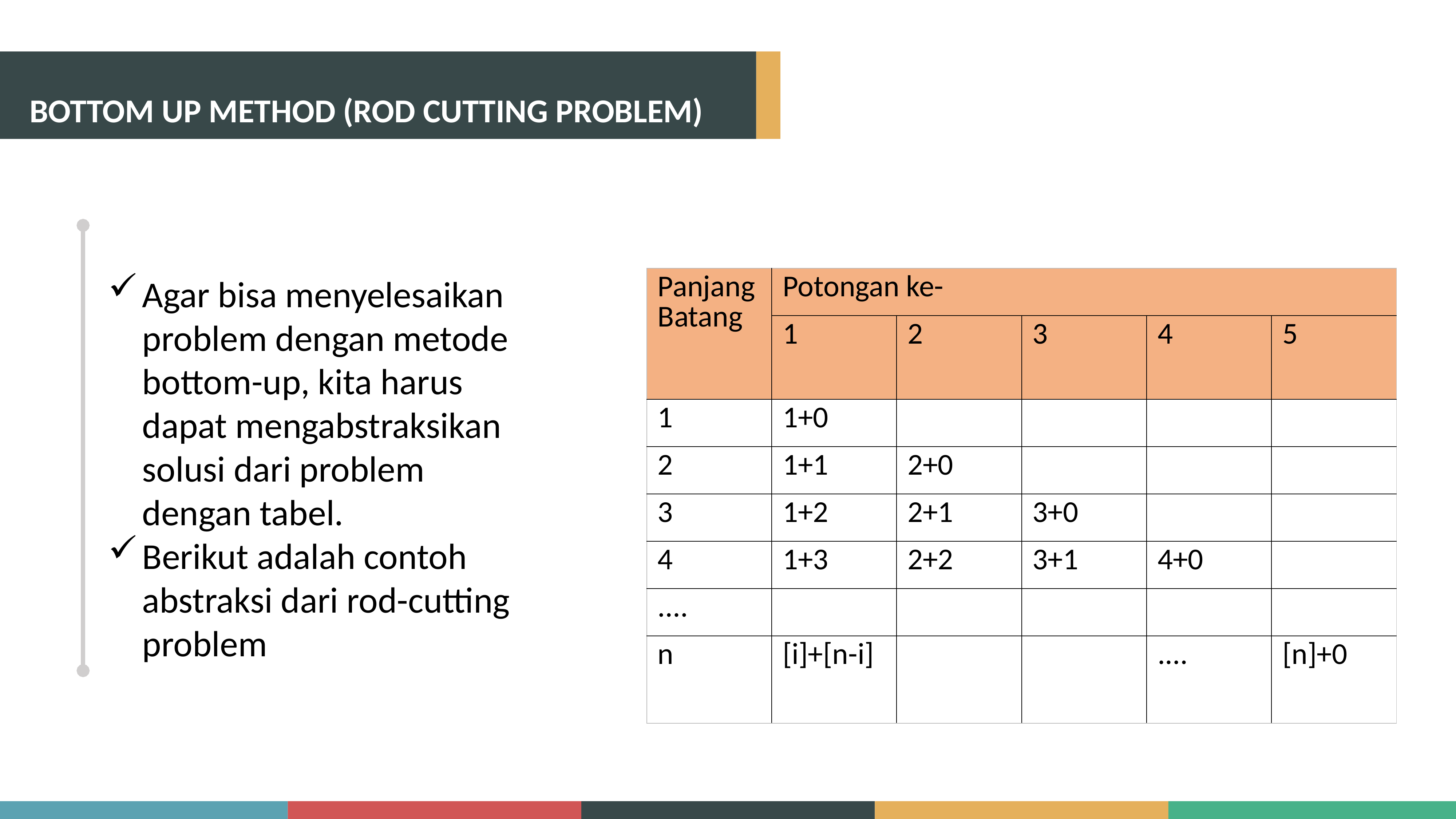

BOTTOM UP METHOD (ROD CUTTING PROBLEM)
Agar bisa menyelesaikan problem dengan metode bottom-up, kita harus dapat mengabstraksikan solusi dari problem dengan tabel.
Berikut adalah contoh abstraksi dari rod-cutting problem
| Panjang Batang | Potongan ke- |  |  |  |  |
| --- | --- | --- | --- | --- | --- |
|  | 1 | 2 | 3 | 4 | 5 |
| 1 | 1+0 |  |  |  |  |
| 2 | 1+1 | 2+0 |  |  |  |
| 3 | 1+2 | 2+1 | 3+0 |  |  |
| 4 | 1+3 | 2+2 | 3+1 | 4+0 |  |
| .... |  |  |  |  |  |
| n | [i]+[n-i] |  |  | .... | [n]+0 |